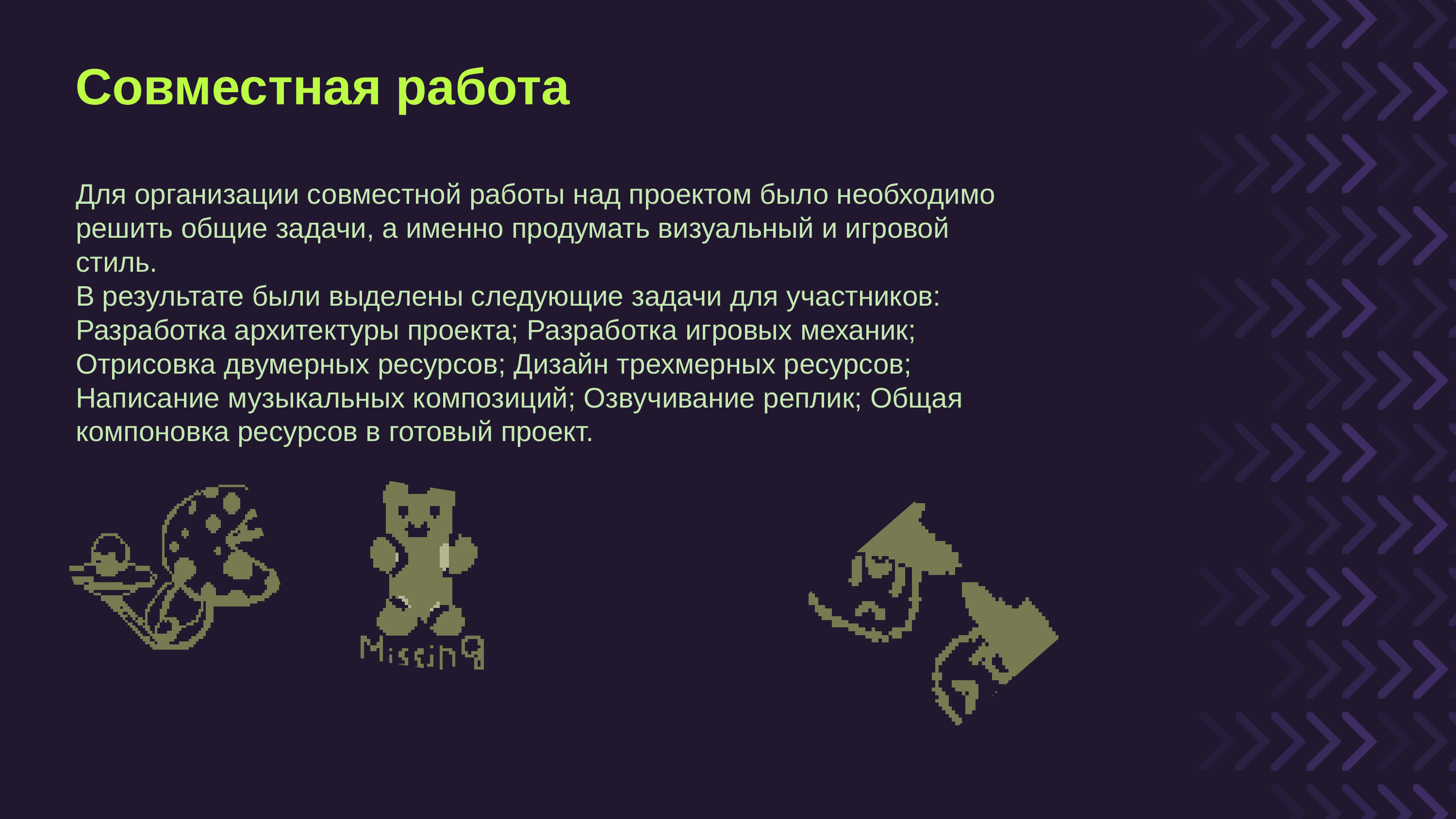

Совместная работа
Для организации совместной работы над проектом было необходимо решить общие задачи, а именно продумать визуальный и игровой стиль.
В результате были выделены следующие задачи для участников:
Разработка архитектуры проекта; Разработка игровых механик; Отрисовка двумерных ресурсов; Дизайн трехмерных ресурсов; Написание музыкальных композиций; Озвучивание реплик; Общая компоновка ресурсов в готовый проект.